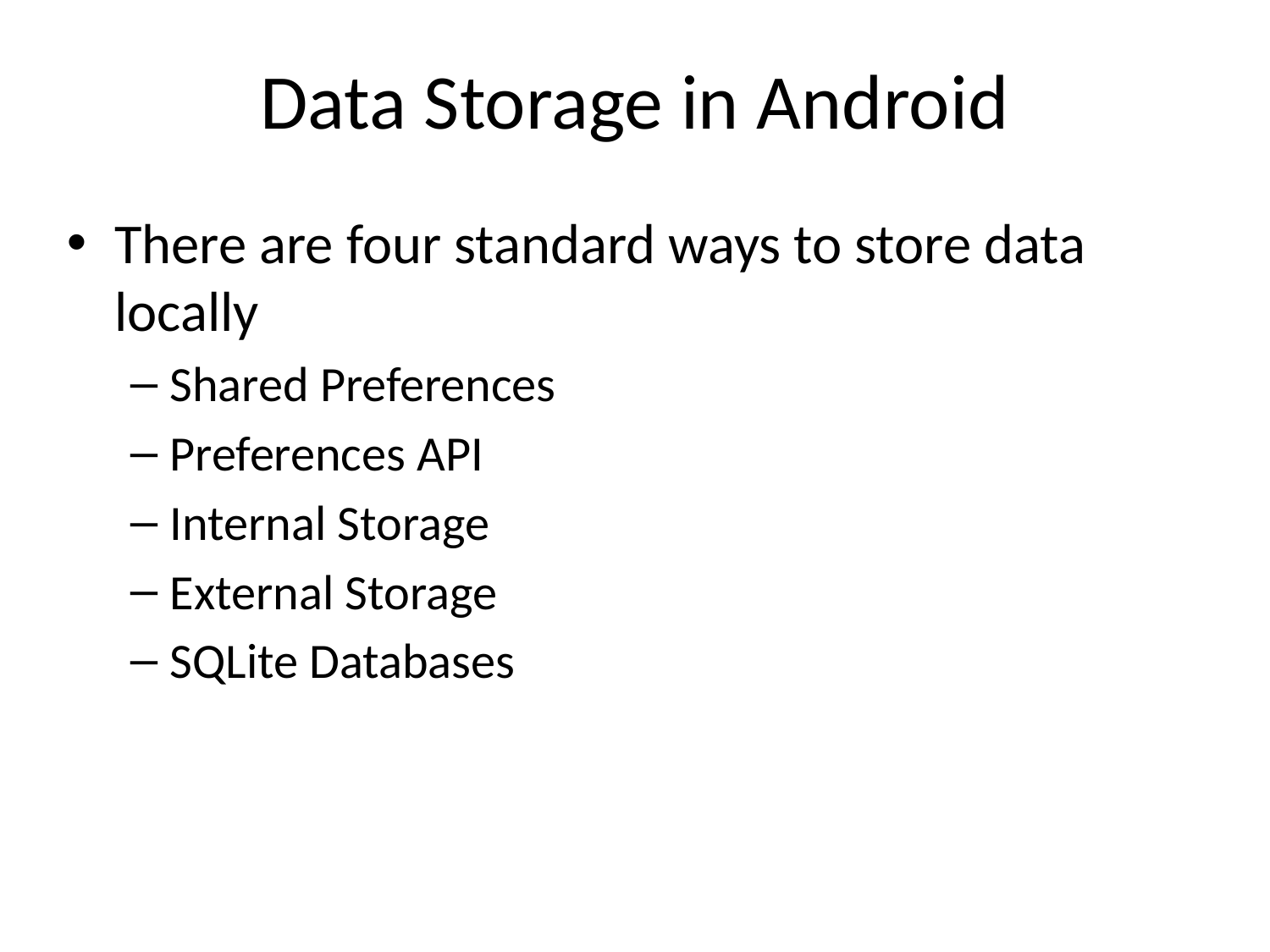

# Data Storage in Android
There are four standard ways to store data locally
Shared Preferences
Preferences API
Internal Storage
External Storage
SQLite Databases